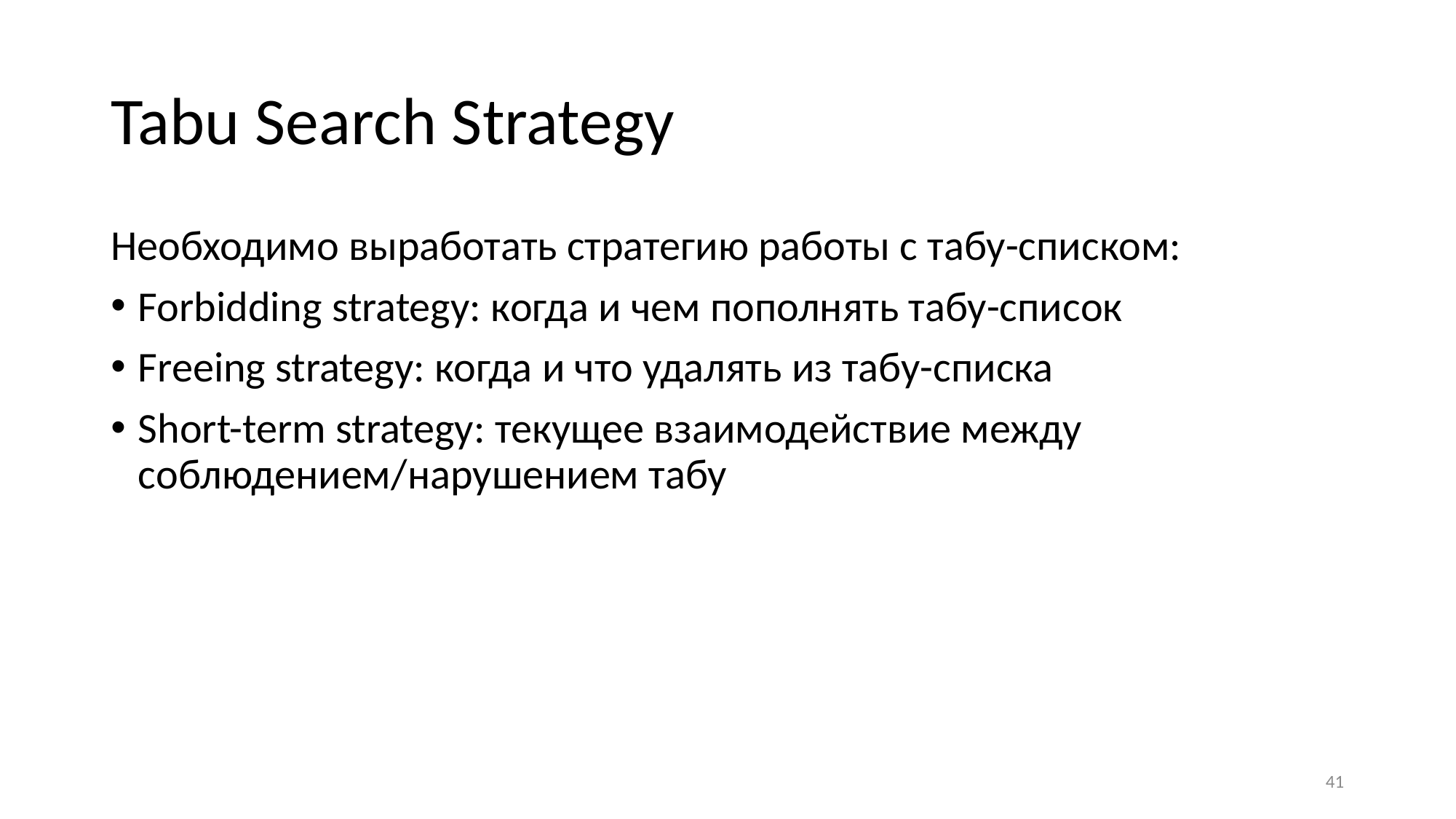

# Tabu Search Strategy
Необходимо выработать стратегию работы с табу-списком:
Forbidding strategy: когда и чем пополнять табу-список
Freeing strategy: когда и что удалять из табу-списка
Short-term strategy: текущее взаимодействие между соблюдением/нарушением табу

41